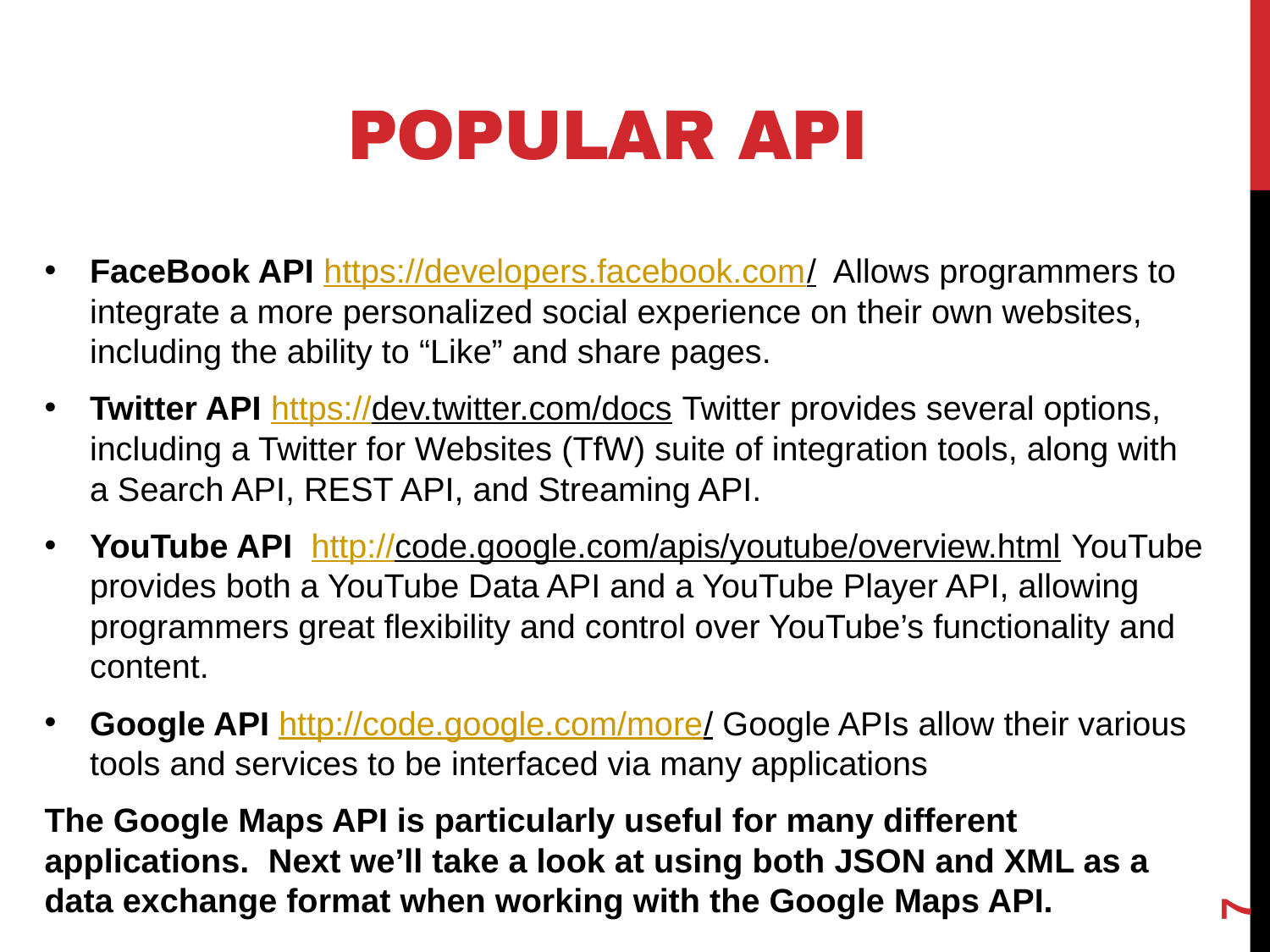

# Popular api
FaceBook API https://developers.facebook.com/  Allows programmers to integrate a more personalized social experience on their own websites, including the ability to “Like” and share pages.
Twitter API https://dev.twitter.com/docs Twitter provides several options, including a Twitter for Websites (TfW) suite of integration tools, along with a Search API, REST API, and Streaming API.
YouTube API  http://code.google.com/apis/youtube/overview.html YouTube provides both a YouTube Data API and a YouTube Player API, allowing programmers great flexibility and control over YouTube’s functionality and content.
Google API http://code.google.com/more/ Google APIs allow their various tools and services to be interfaced via many applications
The Google Maps API is particularly useful for many different applications.  Next we’ll take a look at using both JSON and XML as a data exchange format when working with the Google Maps API.

7